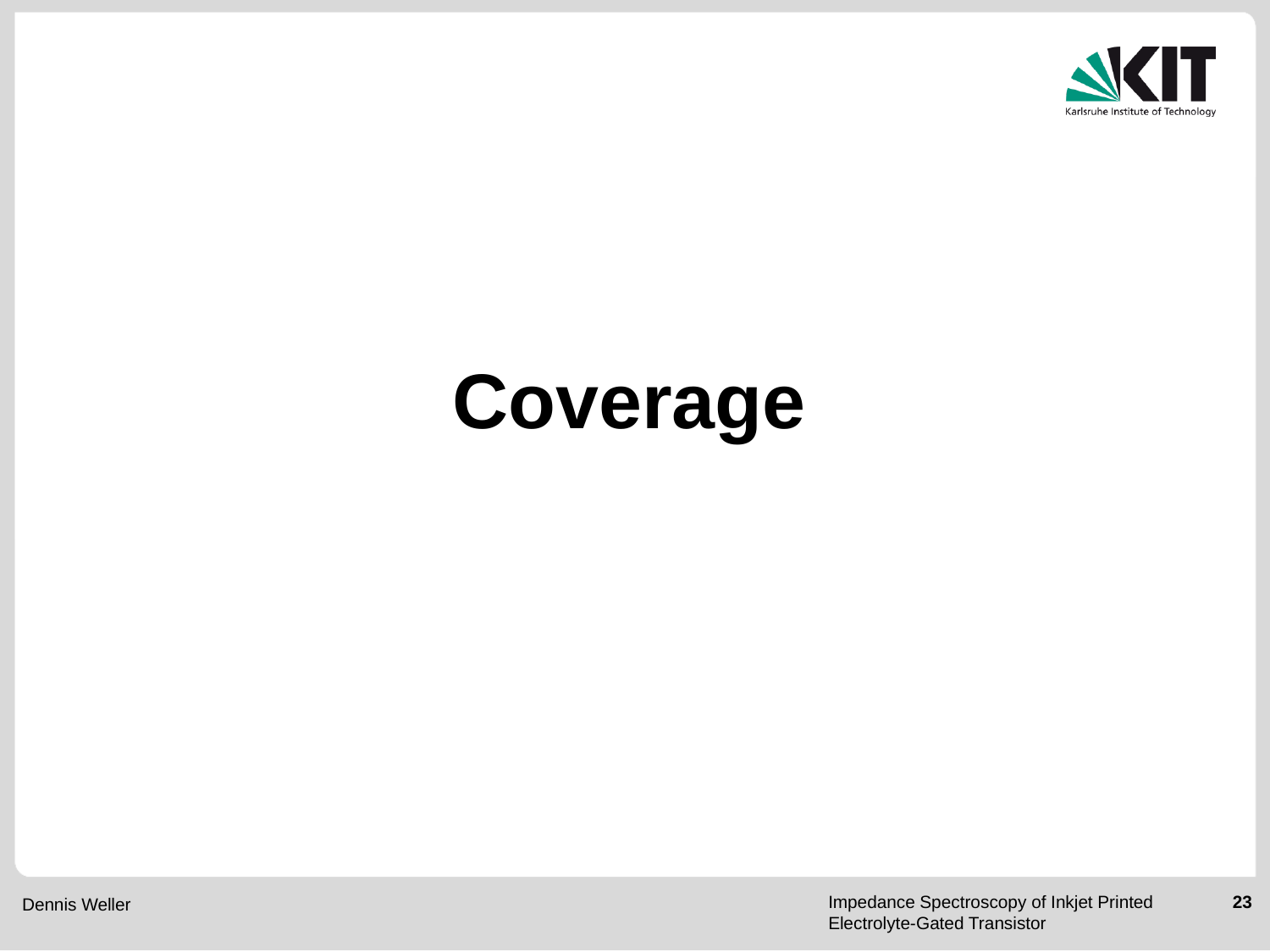

# Coverage
Impedance Spectroscopy of Inkjet Printed Electrolyte-Gated Transistor
23
Dennis Weller